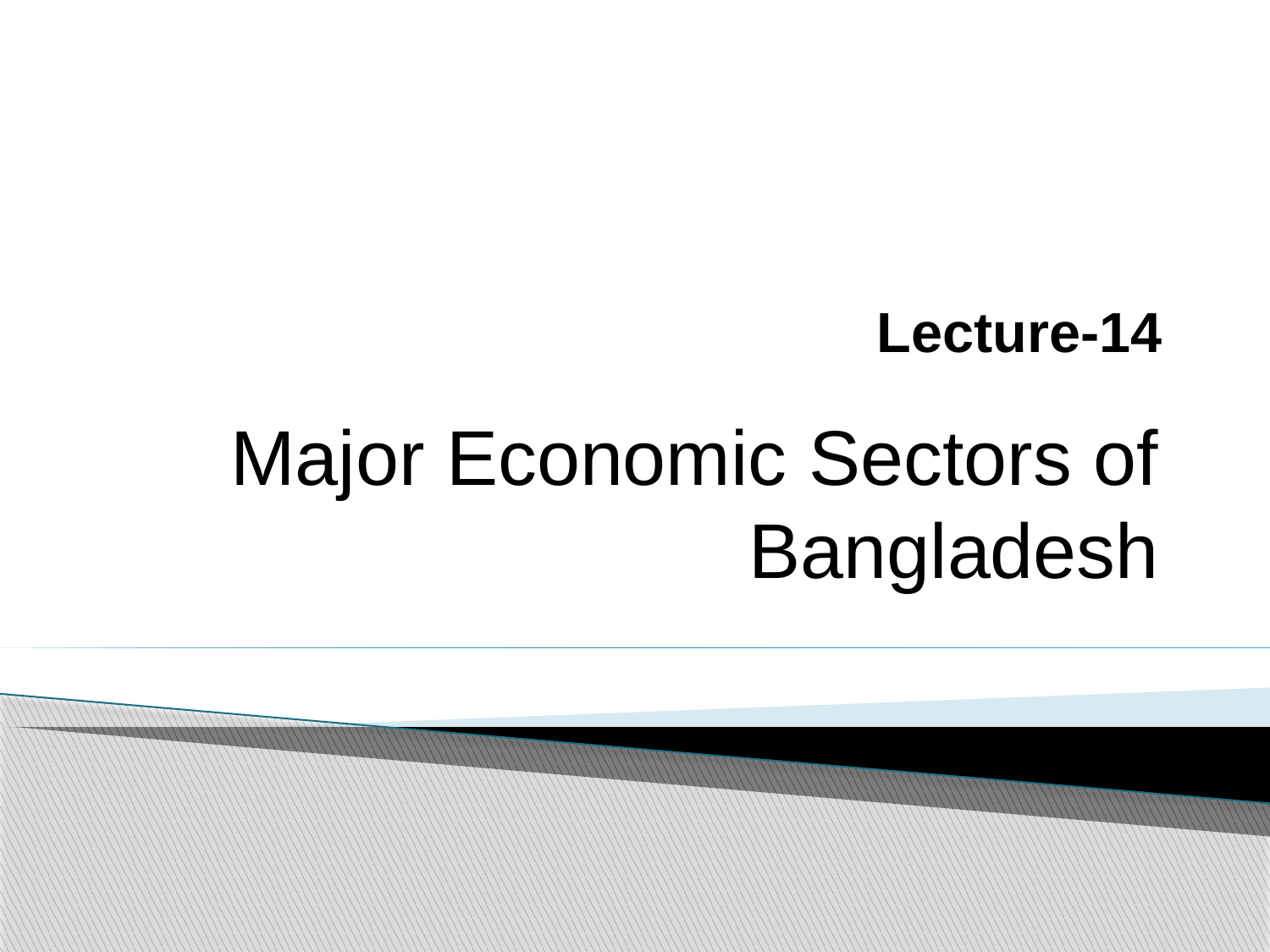

# Lecture-14
Major Economic Sectors of Bangladesh